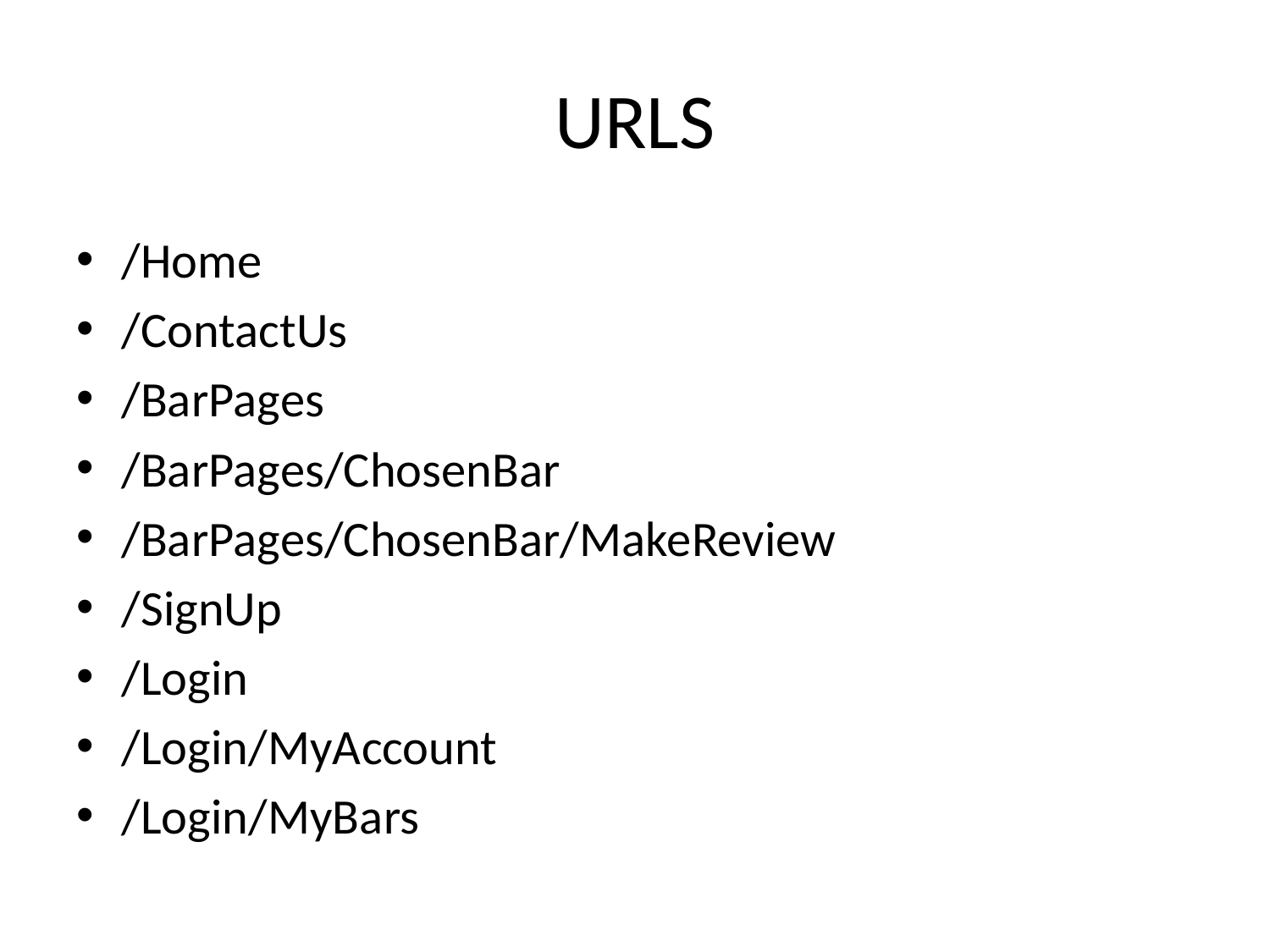

# URLS
/Home
/ContactUs
/BarPages
/BarPages/ChosenBar
/BarPages/ChosenBar/MakeReview
/SignUp
/Login
/Login/MyAccount
/Login/MyBars